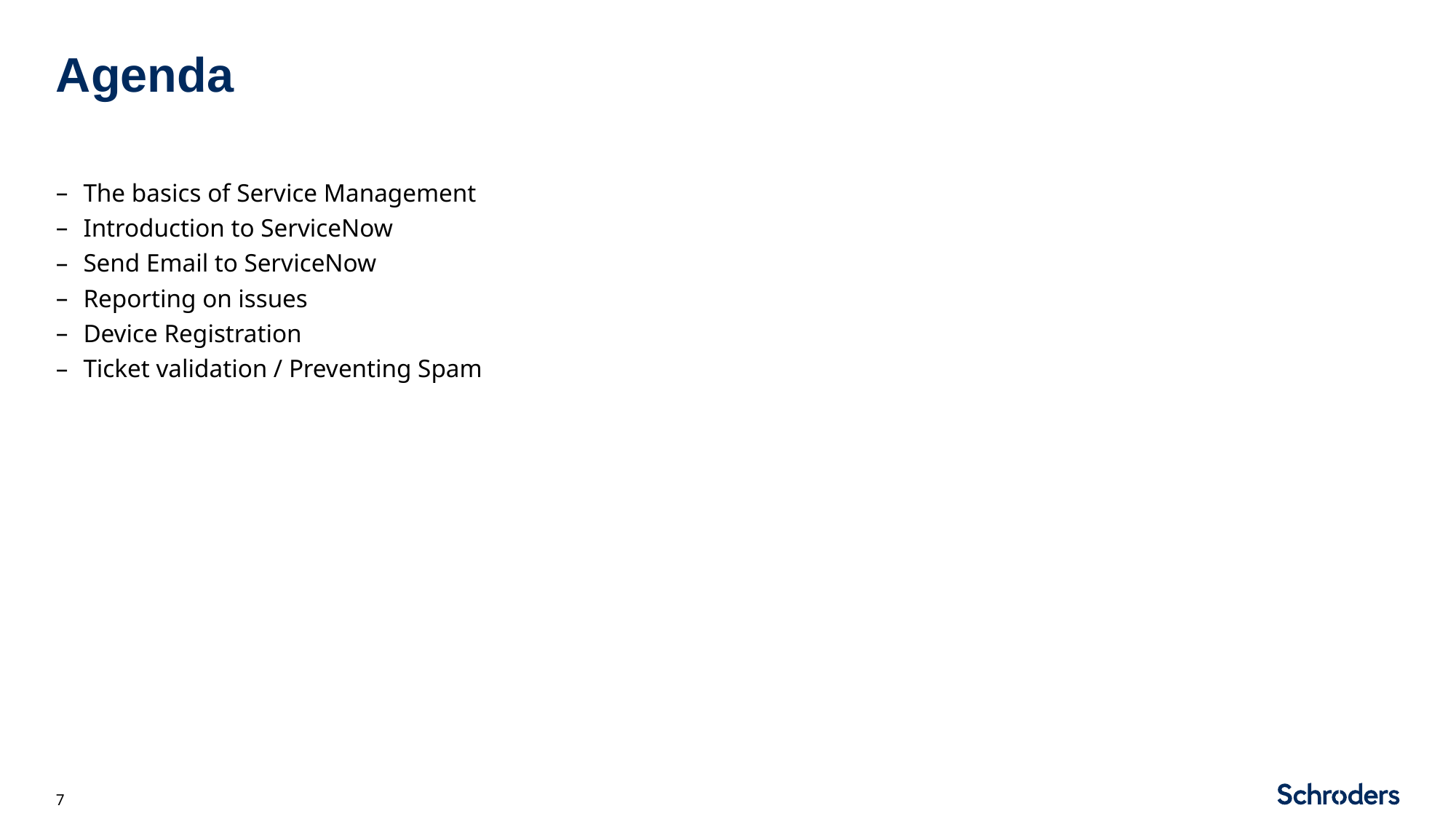

# Agenda

The basics of Service Management
Introduction to ServiceNow
Send Email to ServiceNow
Reporting on issues
Device Registration
Ticket validation / Preventing Spam

7